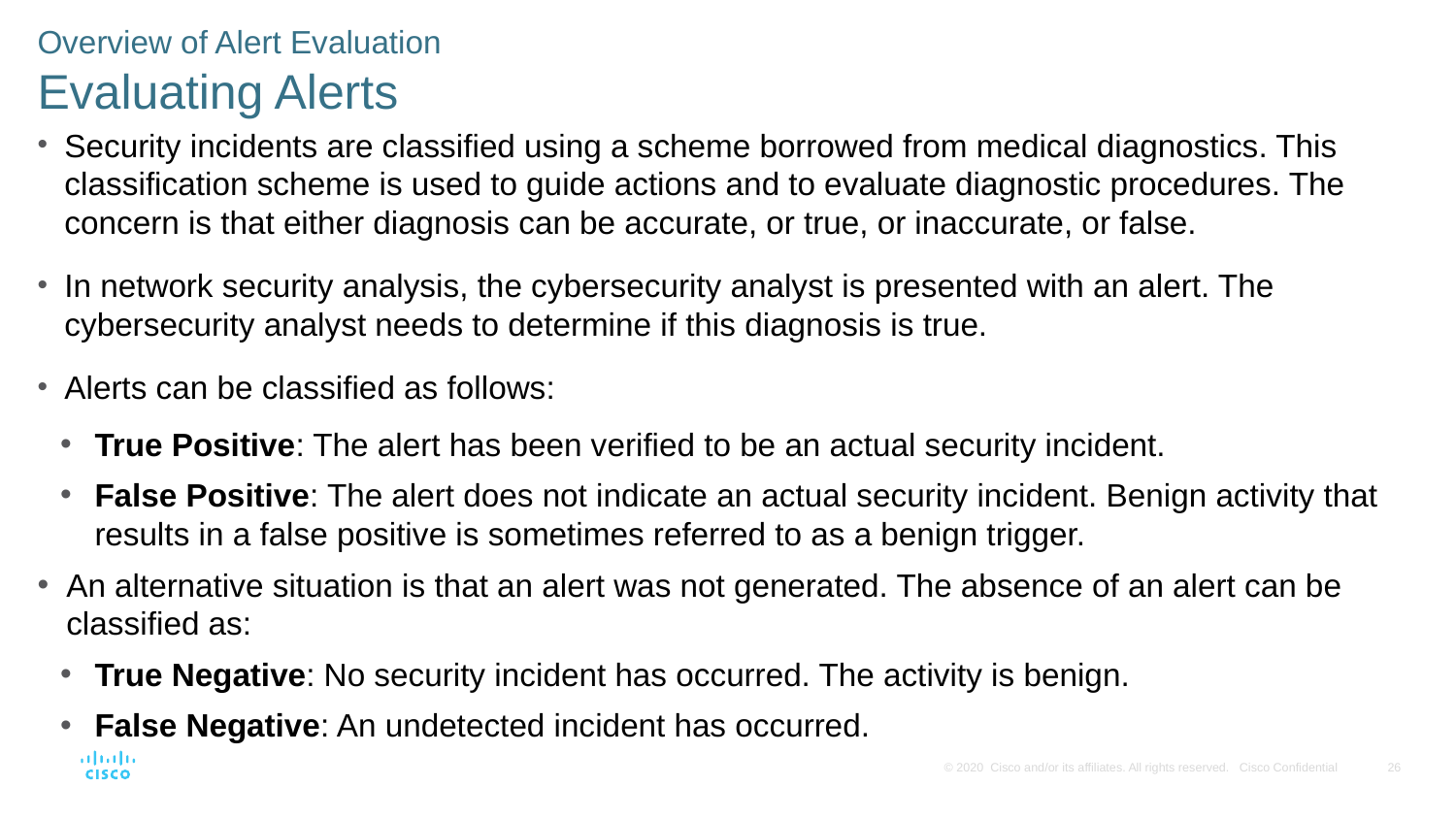

Overview of Alert Evaluation
Evaluating Alerts
Security incidents are classified using a scheme borrowed from medical diagnostics. This classification scheme is used to guide actions and to evaluate diagnostic procedures. The concern is that either diagnosis can be accurate, or true, or inaccurate, or false.
In network security analysis, the cybersecurity analyst is presented with an alert. The cybersecurity analyst needs to determine if this diagnosis is true.
Alerts can be classified as follows:
True Positive: The alert has been verified to be an actual security incident.
False Positive: The alert does not indicate an actual security incident. Benign activity that results in a false positive is sometimes referred to as a benign trigger.
An alternative situation is that an alert was not generated. The absence of an alert can be classified as:
True Negative: No security incident has occurred. The activity is benign.
False Negative: An undetected incident has occurred.